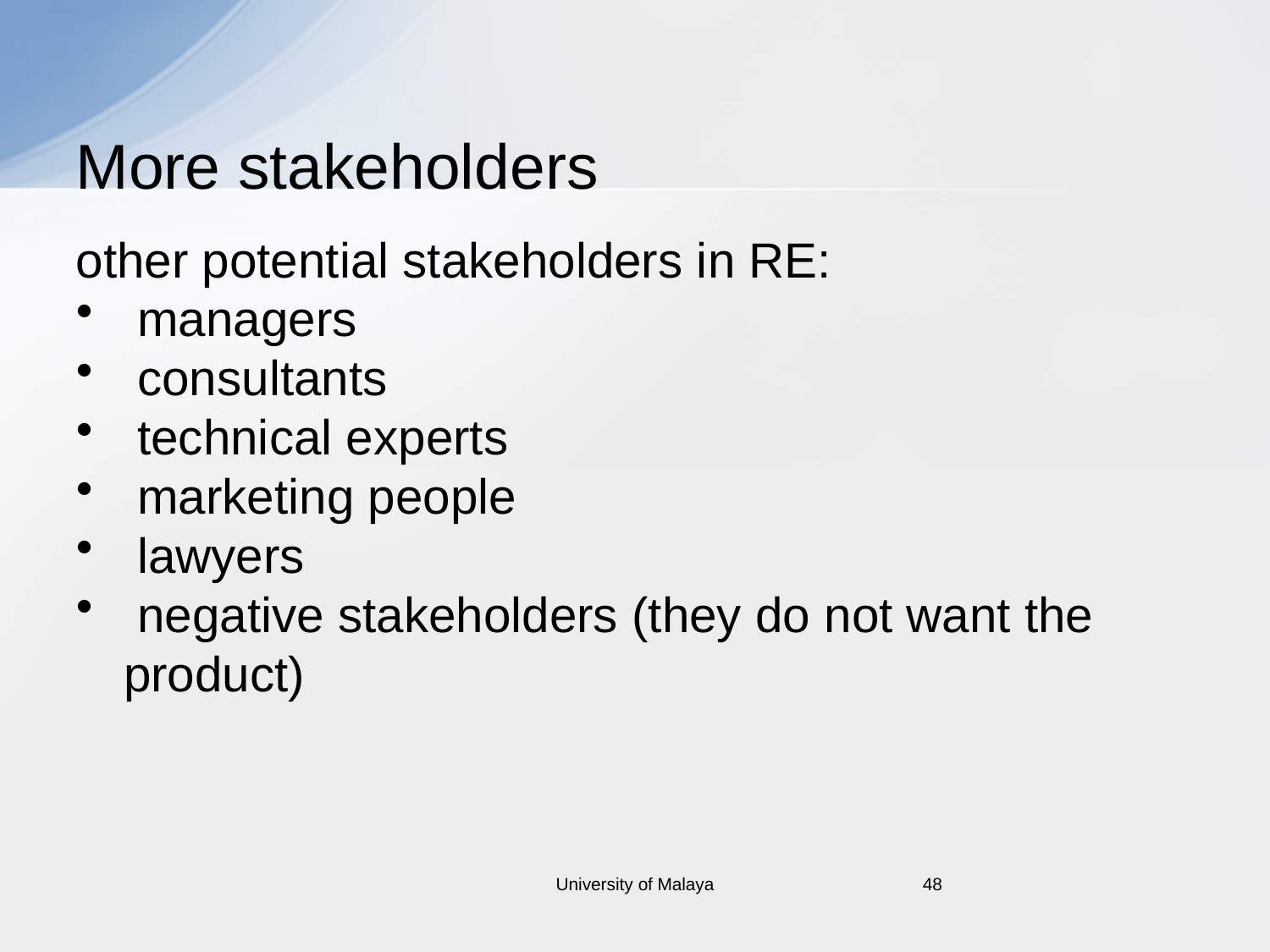

# More stakeholders
other potential stakeholders in RE:
 managers
 consultants
 technical experts
 marketing people
 lawyers
 negative stakeholders (they do not want the product)

University of Malaya
48